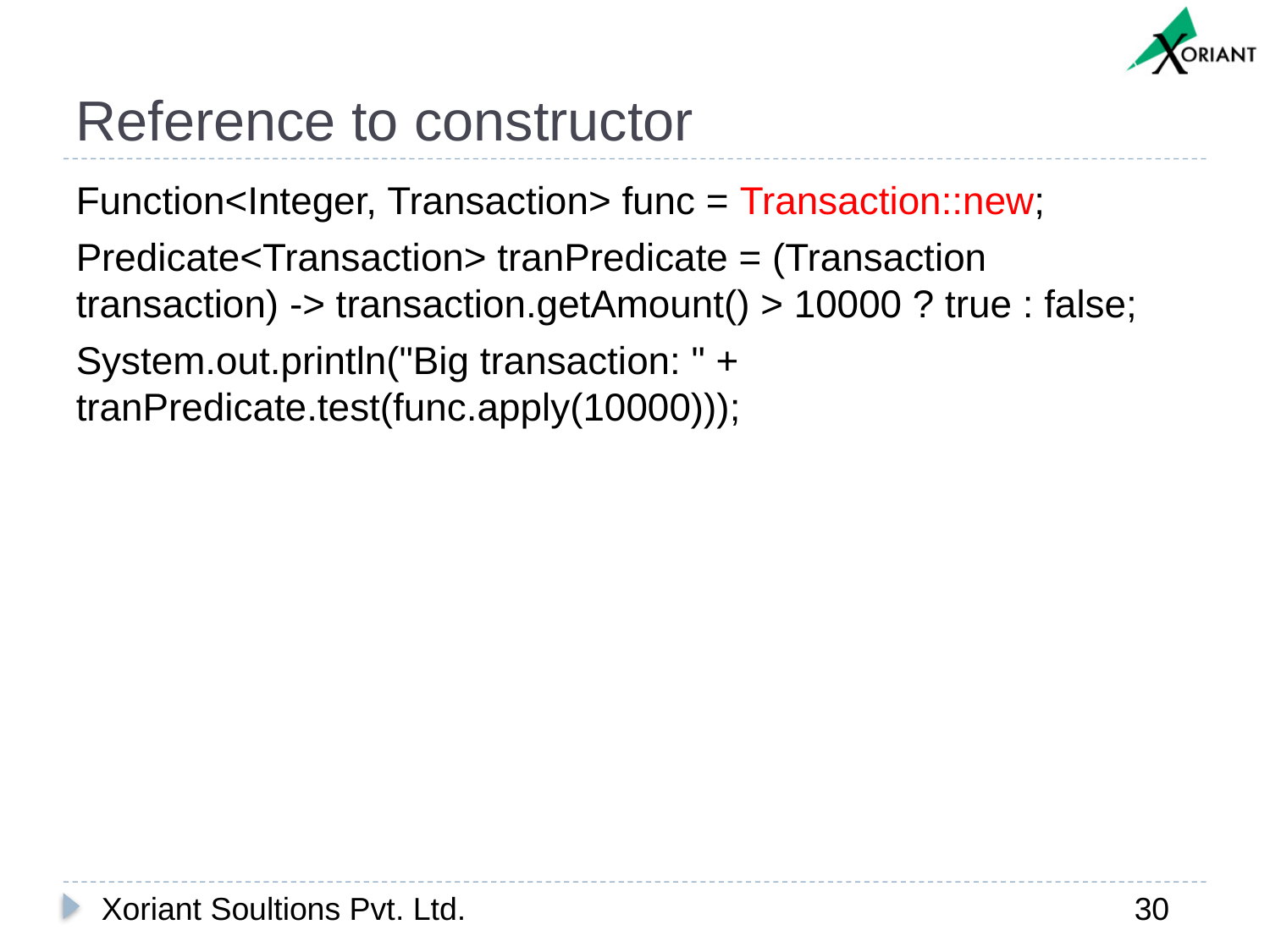

# Reference to constructor
Function<Integer, Transaction> func = Transaction::new;
Predicate<Transaction> tranPredicate = (Transaction transaction) -> transaction.getAmount() > 10000 ? true : false;
System.out.println("Big transaction: " + tranPredicate.test(func.apply(10000)));
Xoriant Soultions Pvt. Ltd.
30